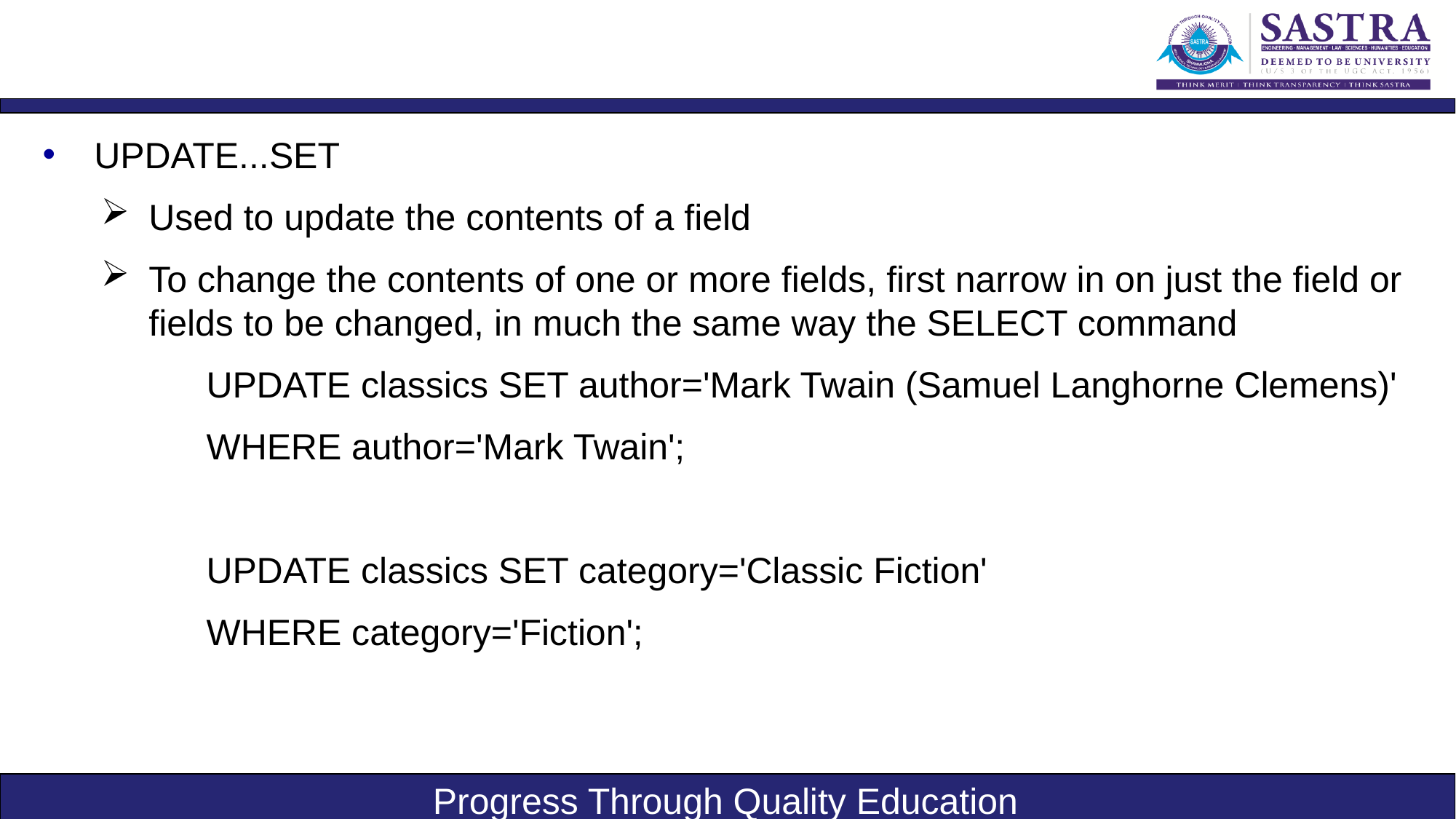

#
UPDATE...SET
Used to update the contents of a field
To change the contents of one or more fields, first narrow in on just the field or fields to be changed, in much the same way the SELECT command
UPDATE classics SET author='Mark Twain (Samuel Langhorne Clemens)'
WHERE author='Mark Twain';

UPDATE classics SET category='Classic Fiction'
WHERE category='Fiction';